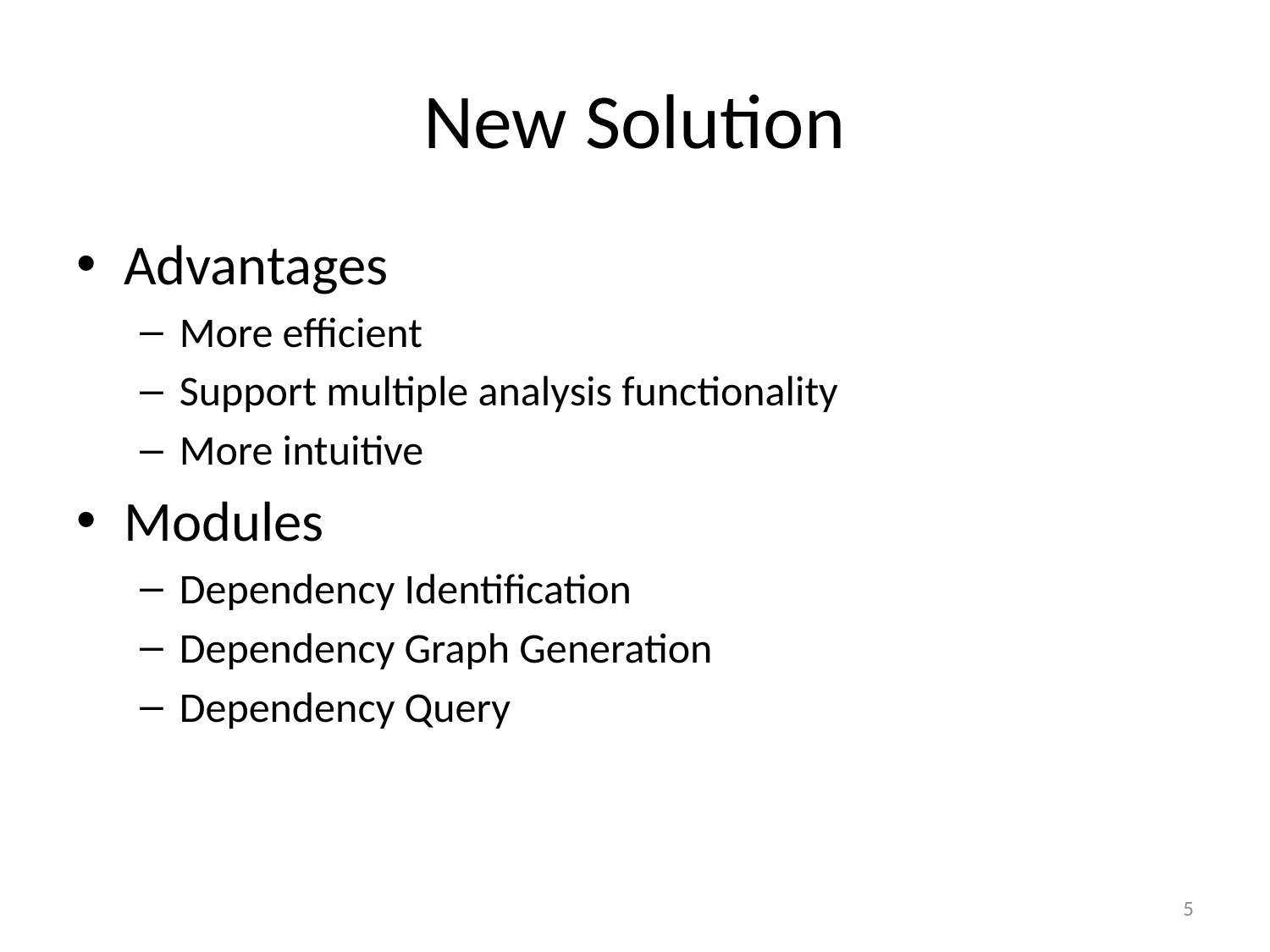

# New Solution
Advantages
More efficient
Support multiple analysis functionality
More intuitive
Modules
Dependency Identification
Dependency Graph Generation
Dependency Query

5